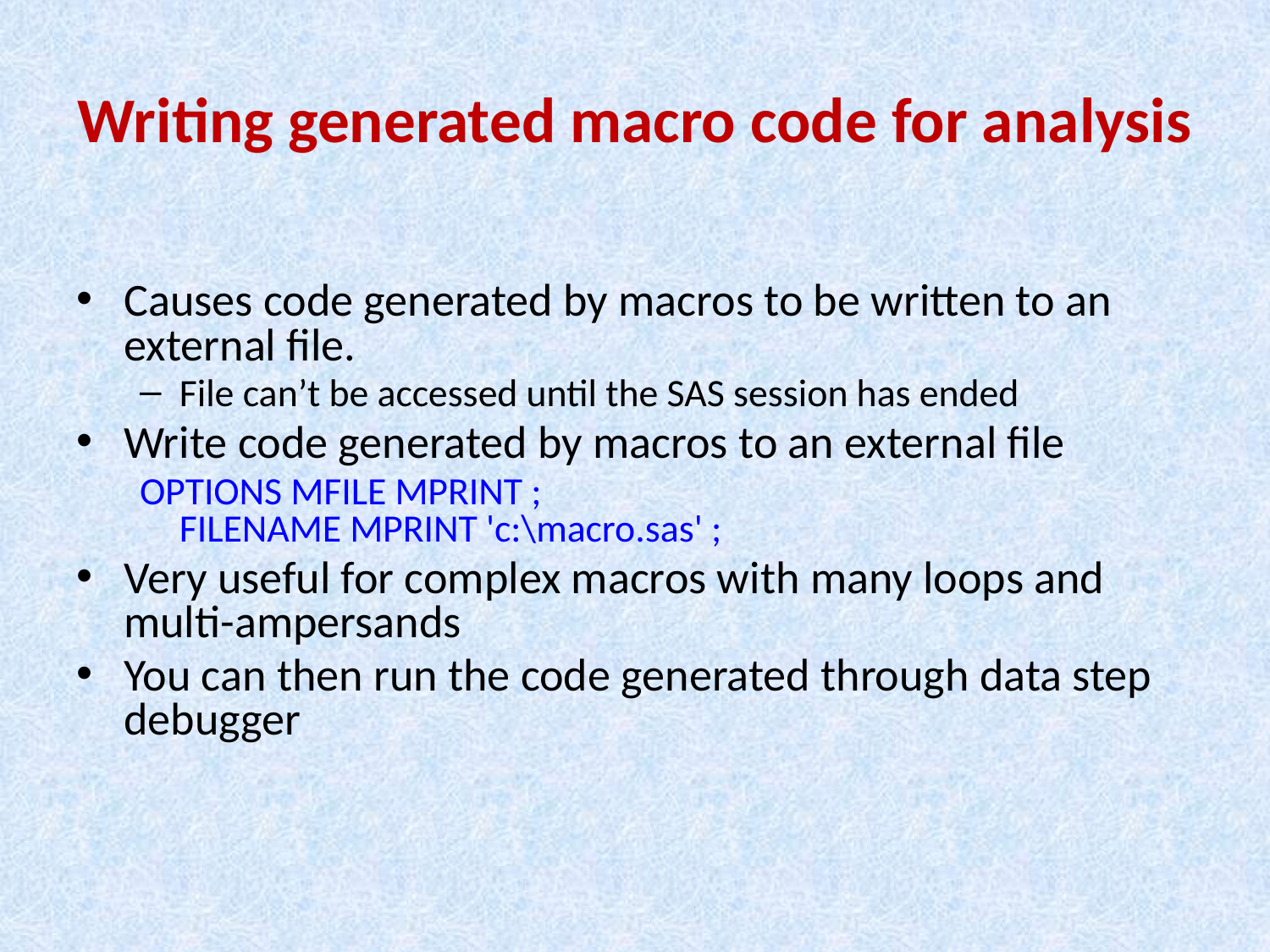

# Writing generated macro code for analysis
Causes code generated by macros to be written to an external file.
File can’t be accessed until the SAS session has ended
Write code generated by macros to an external file
OPTIONS MFILE MPRINT ;
FILENAME MPRINT 'c:\macro.sas' ;
Very useful for complex macros with many loops and multi-ampersands
You can then run the code generated through data step debugger